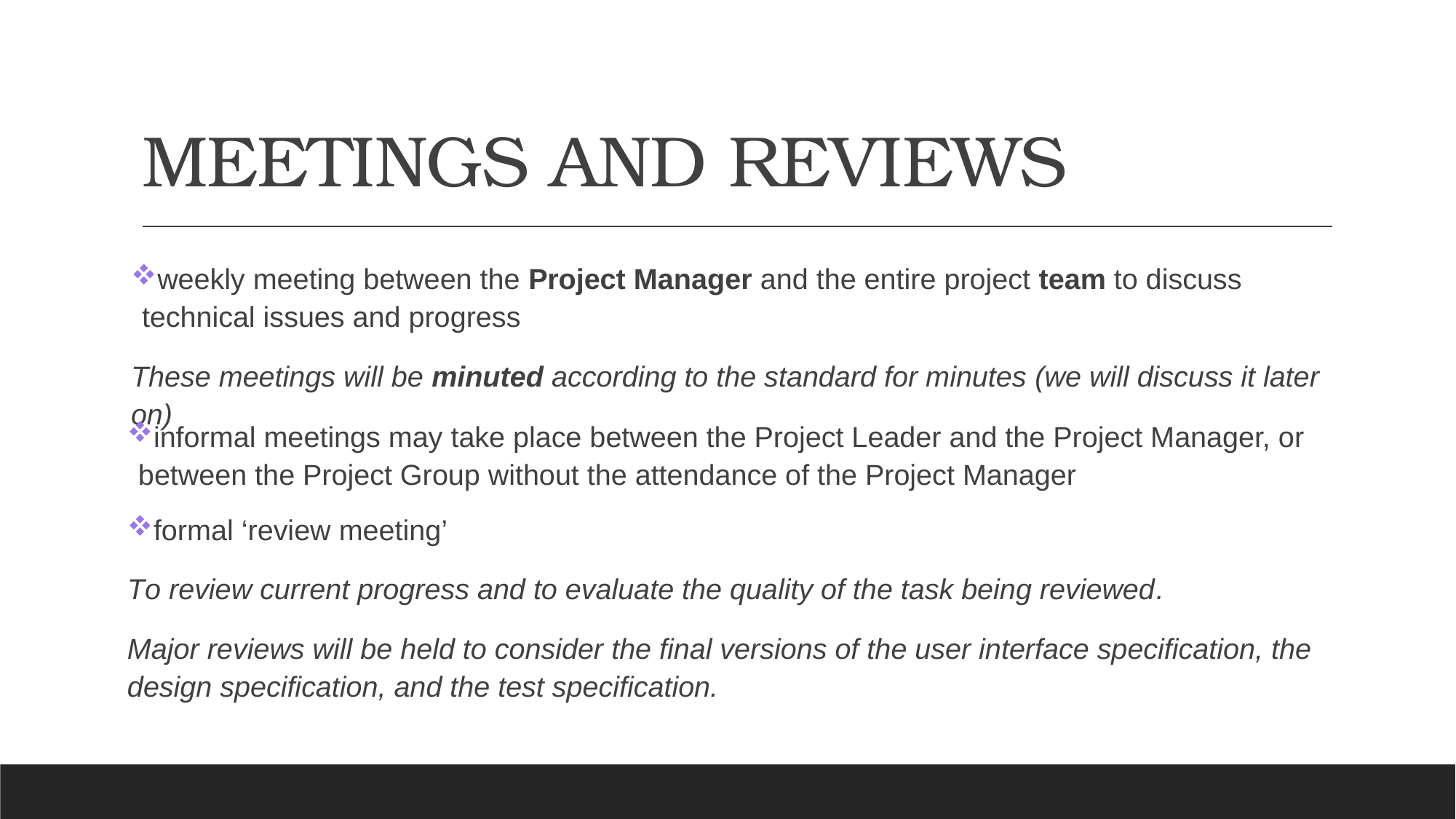

# MEETINGS AND REVIEWS
weekly meeting between the Project Manager and the entire project team to discuss technical issues and progress
These meetings will be minuted according to the standard for minutes (we will discuss it later on)
informal meetings may take place between the Project Leader and the Project Manager, or between the Project Group without the attendance of the Project Manager
formal ‘review meeting’
To review current progress and to evaluate the quality of the task being reviewed.
Major reviews will be held to consider the final versions of the user interface specification, the design specification, and the test specification.